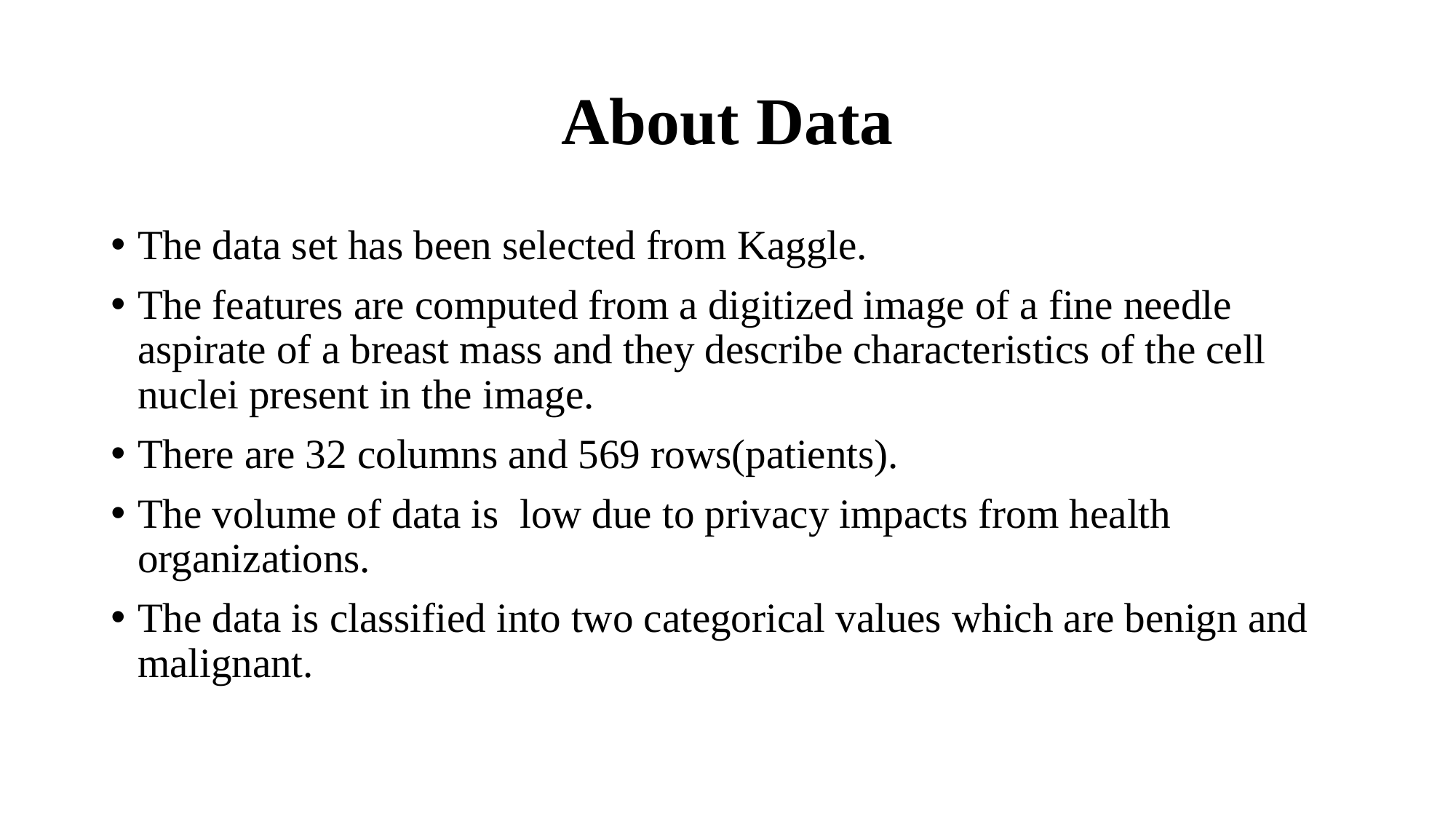

# About Data
The data set has been selected from Kaggle.
The features are computed from a digitized image of a fine needle aspirate of a breast mass and they describe characteristics of the cell nuclei present in the image.
There are 32 columns and 569 rows(patients).
The volume of data is  low due to privacy impacts from health organizations.
The data is classified into two categorical values which are benign and malignant.